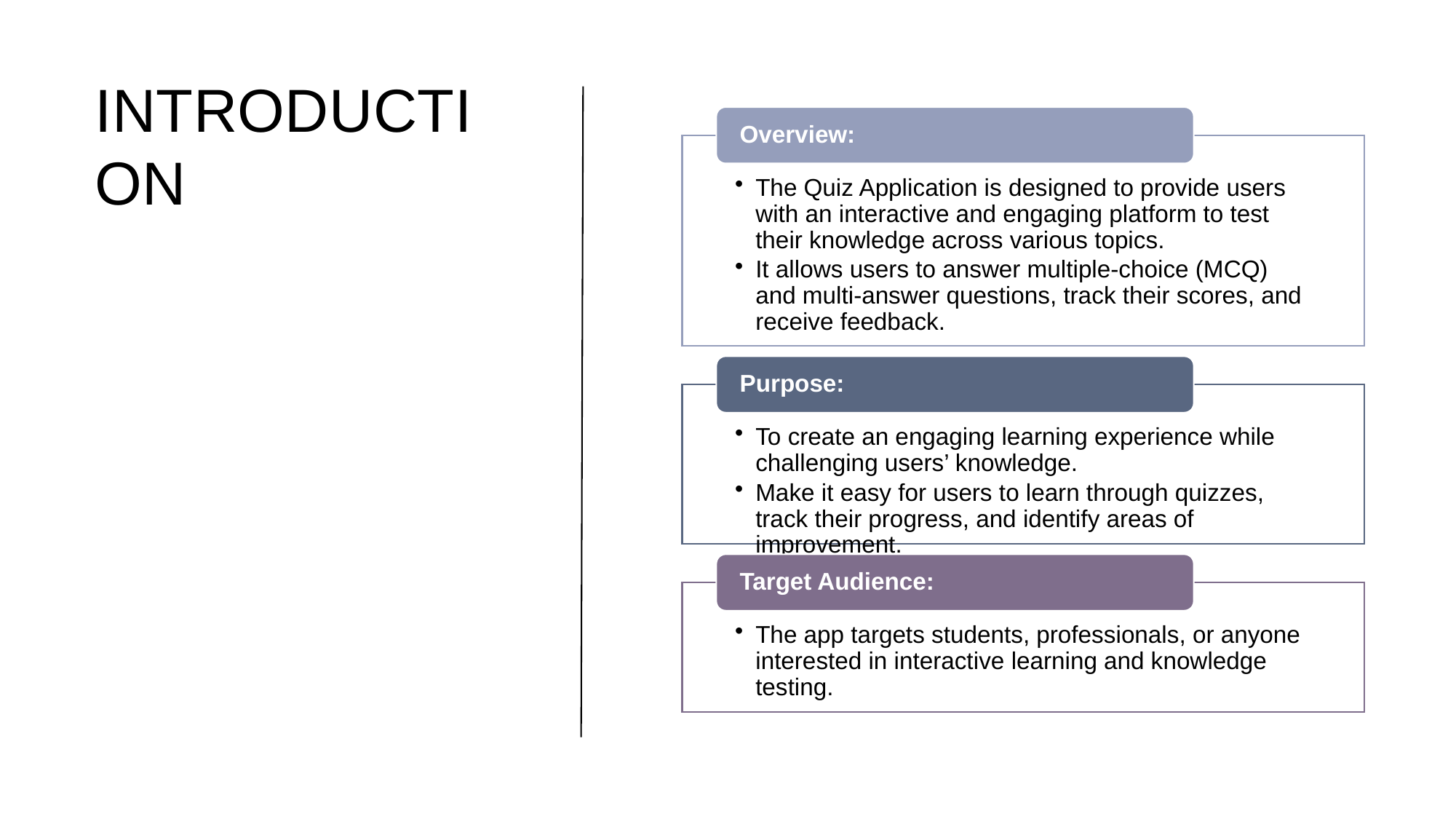

# Introduction
The Quiz Application is designed to provide users with an interactive and engaging platform to test their knowledge across various topics.
It allows users to answer multiple-choice (MCQ) and multi-answer questions, track their scores, and receive feedback.
Overview:
To create an engaging learning experience while challenging users’ knowledge.
Make it easy for users to learn through quizzes, track their progress, and identify areas of improvement.
Purpose:
The app targets students, professionals, or anyone interested in interactive learning and knowledge testing.
Target Audience: